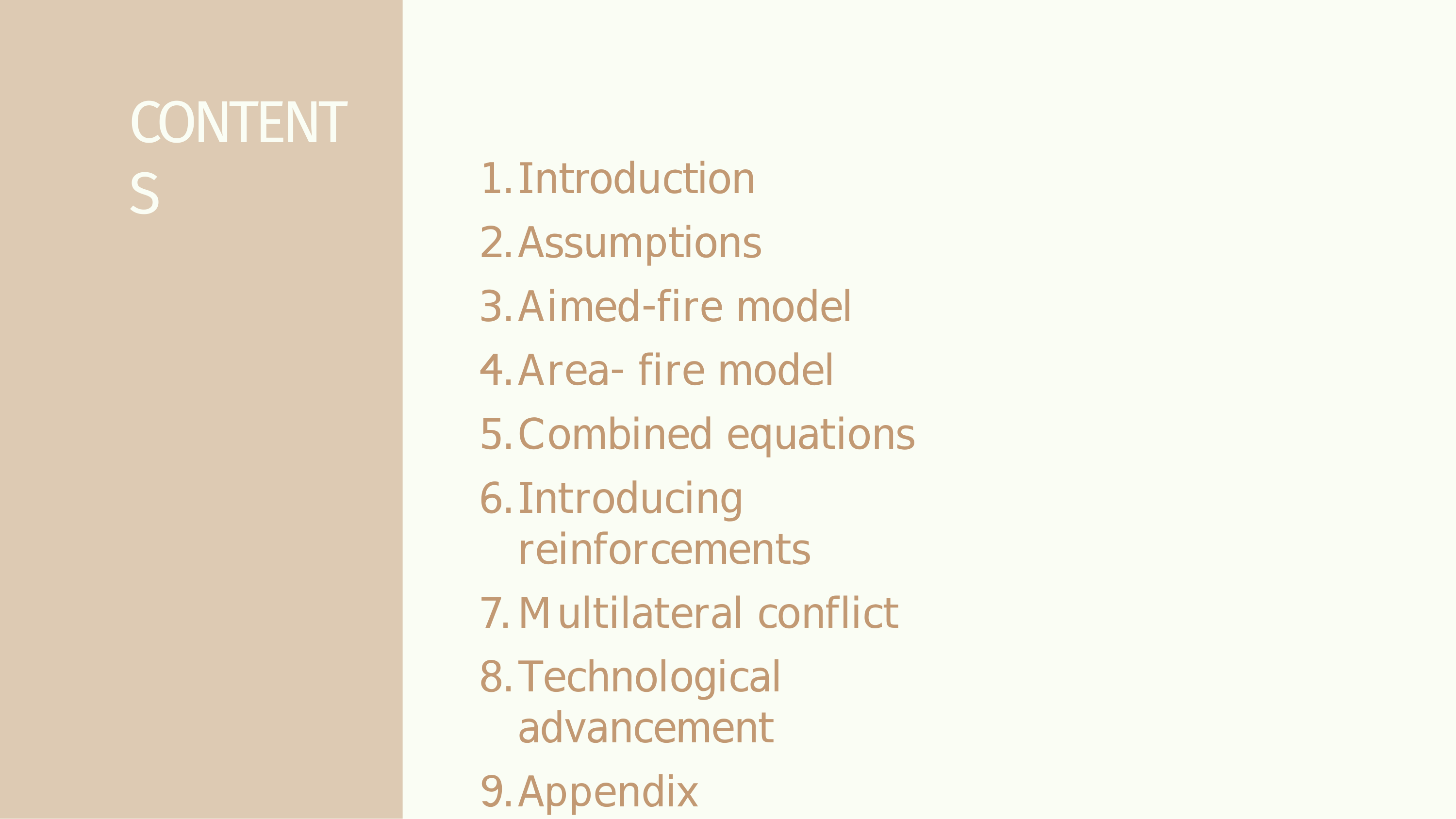

# CONTENTS
Introduction
Assumptions
Aimed-fire model
Area- fire model
Combined equations
Introducing reinforcements
Multilateral conflict
Technological advancement
Appendix